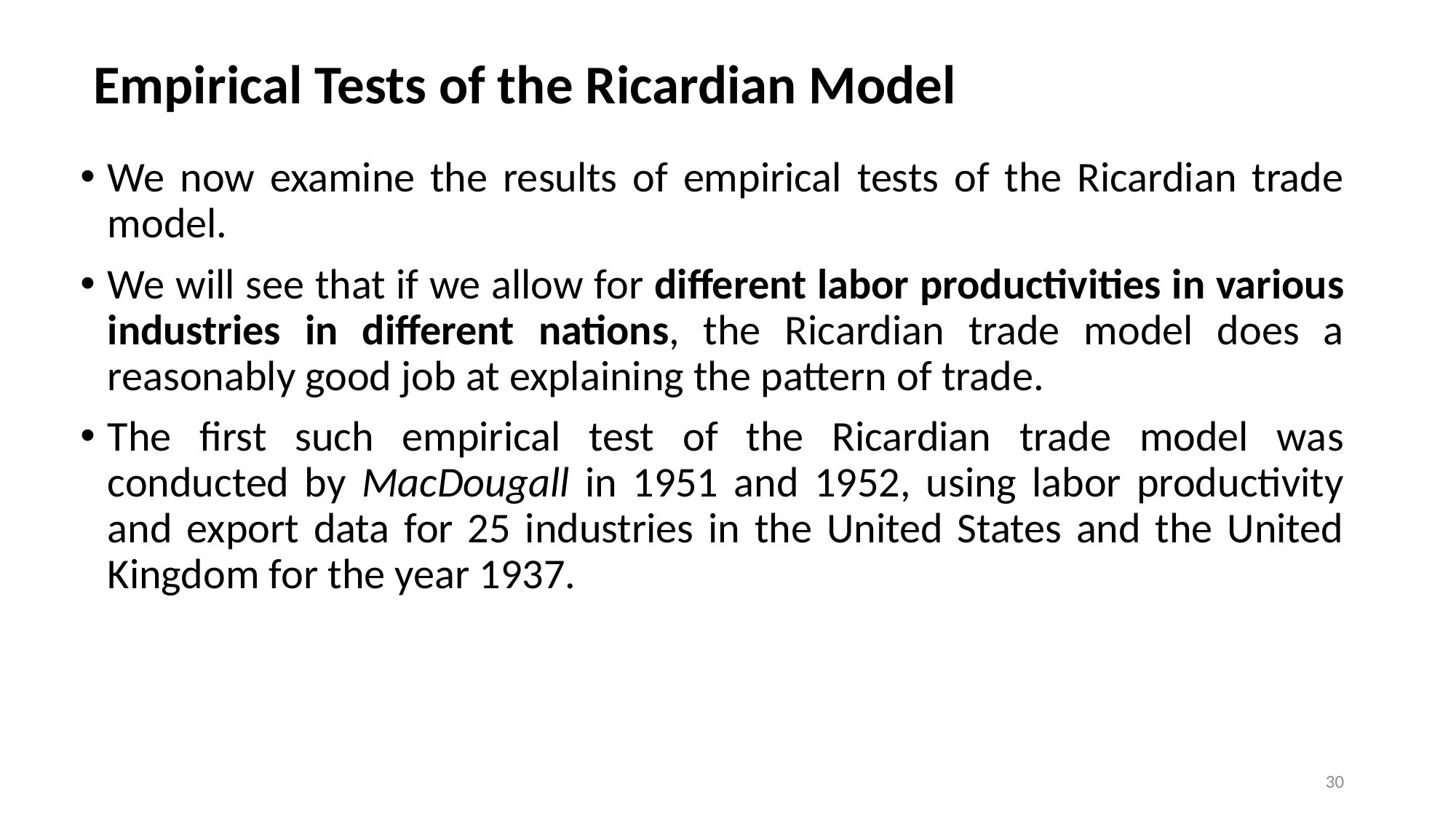

# Empirical Tests of the Ricardian Model
We now examine the results of empirical tests of the Ricardian trade model.
We will see that if we allow for different labor productivities in various industries in different nations, the Ricardian trade model does a reasonably good job at explaining the pattern of trade.
The first such empirical test of the Ricardian trade model was conducted by MacDougall in 1951 and 1952, using labor productivity and export data for 25 industries in the United States and the United Kingdom for the year 1937.
30